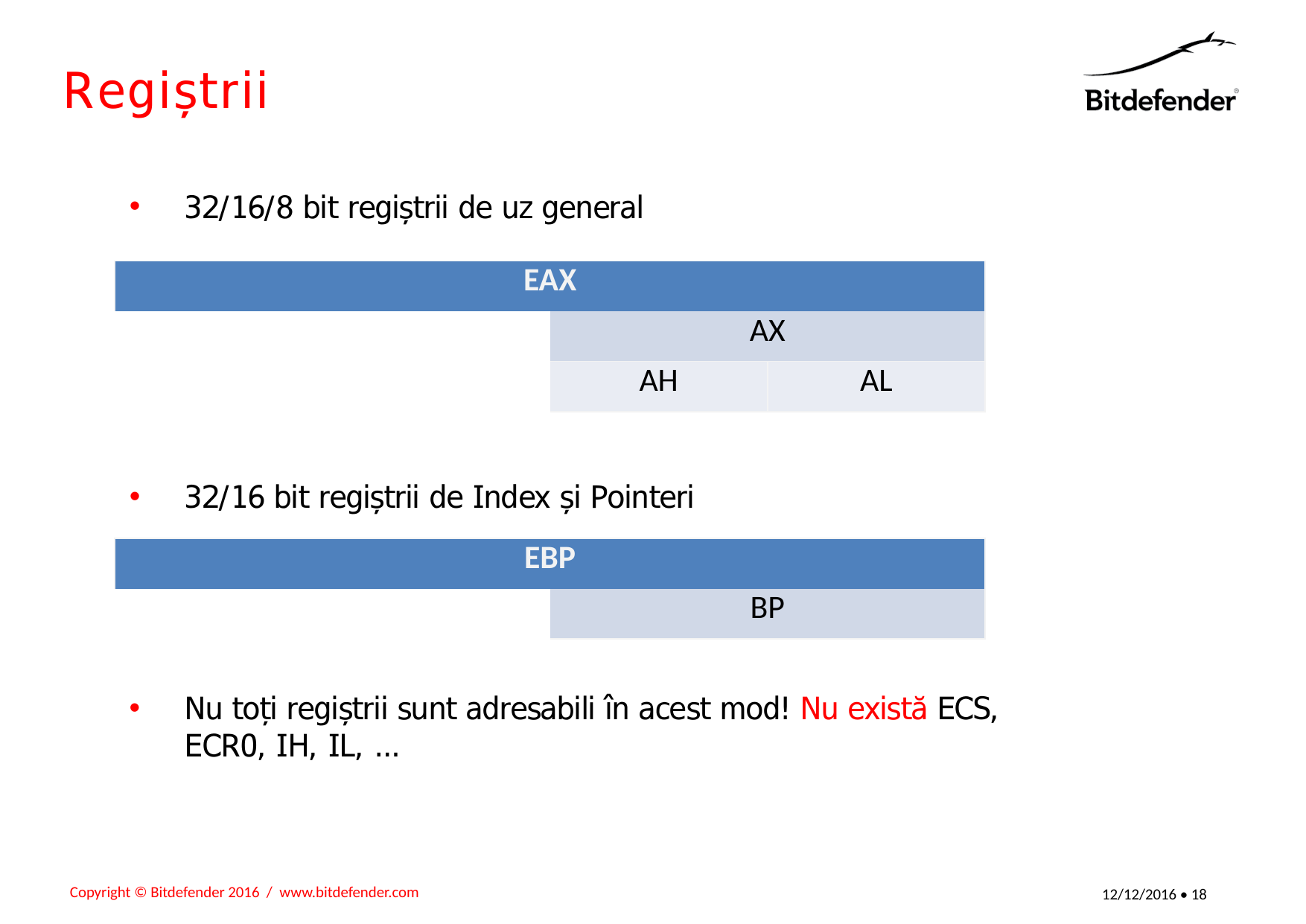

# Regiștrii
32/16/8 bit regiștrii de uz general
| EAX |  |  |  |
| --- | --- | --- | --- |
|  |  | AX |  |
|  |  | AH | AL |
32/16 bit regiștrii de Index și Pointeri
| EBP |  |
| --- | --- |
|  | BP |
Nu toți regiștrii sunt adresabili în acest mod! Nu există ECS, ECR0, IH, IL, …